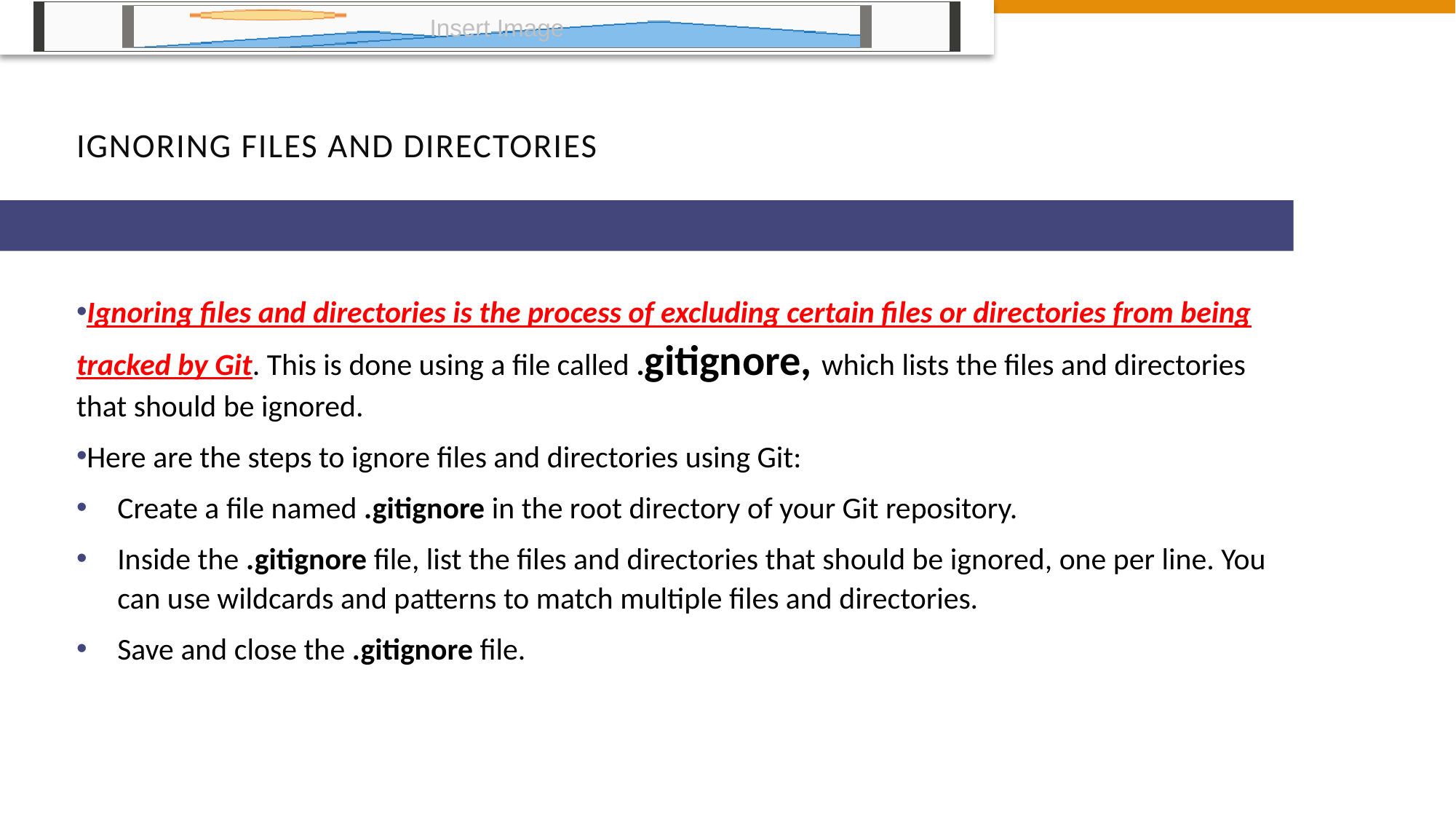

# Ignoring Files And Directories

Ignoring files and directories is the process of excluding certain files or directories from being tracked by Git. This is done using a file called .gitignore, which lists the files and directories that should be ignored.
Here are the steps to ignore files and directories using Git:
Create a file named .gitignore in the root directory of your Git repository.
Inside the .gitignore file, list the files and directories that should be ignored, one per line. You can use wildcards and patterns to match multiple files and directories.
Save and close the .gitignore file.